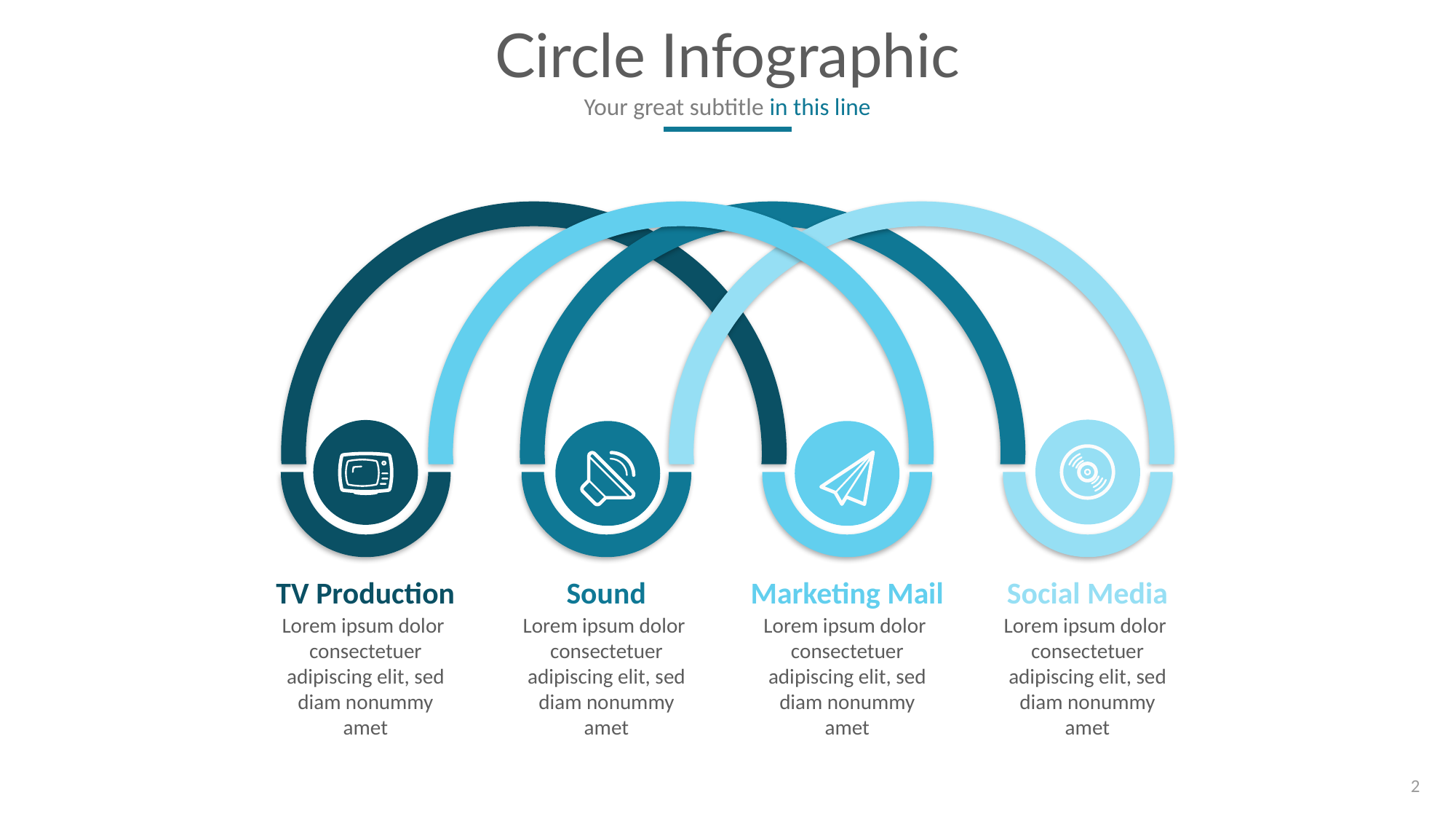

# Circle Infographic
Your great subtitle in this line

TV Production
Lorem ipsum dolor  consectetuer adipiscing elit, sed diam nonummy
amet
Sound
Lorem ipsum dolor  consectetuer adipiscing elit, sed diam nonummy
amet
Marketing Mail
Lorem ipsum dolor  consectetuer adipiscing elit, sed diam nonummy
amet
Social Media
Lorem ipsum dolor  consectetuer adipiscing elit, sed diam nonummy
amet
2